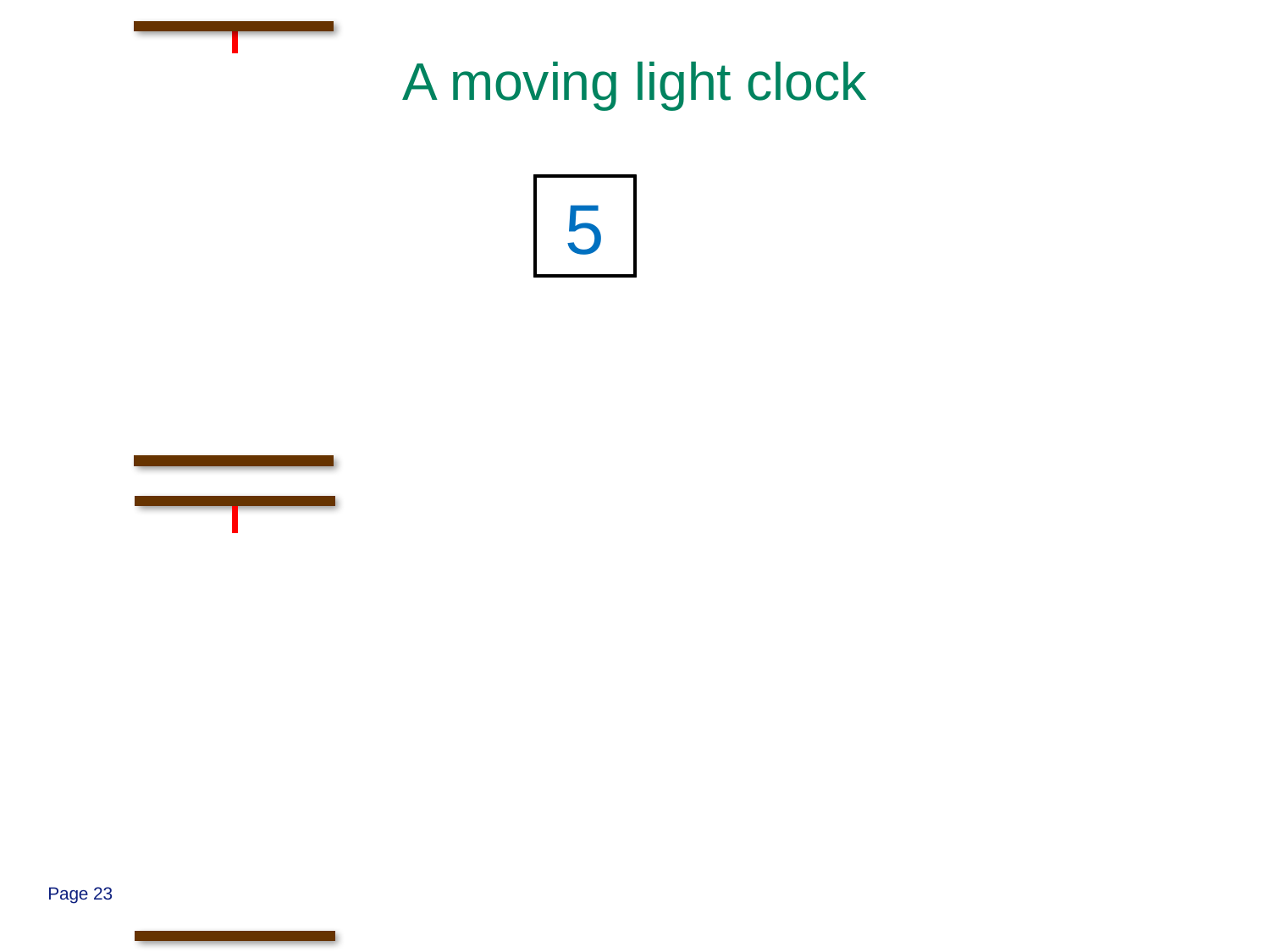

# A moving light clock
0
1
2
3
4
5
Page 23